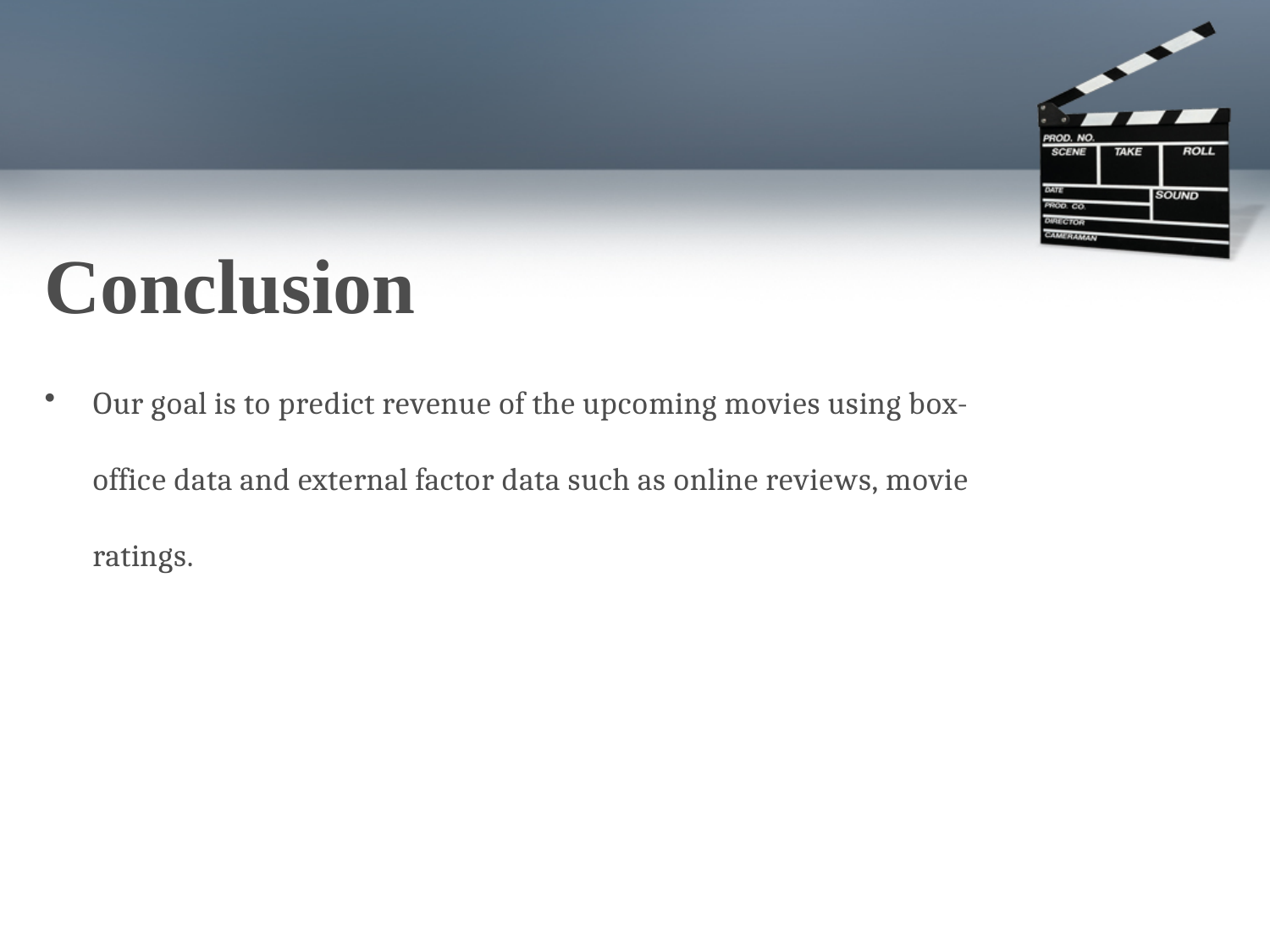

# Conclusion
Our goal is to predict revenue of the upcoming movies using box-office data and external factor data such as online reviews, movie ratings.